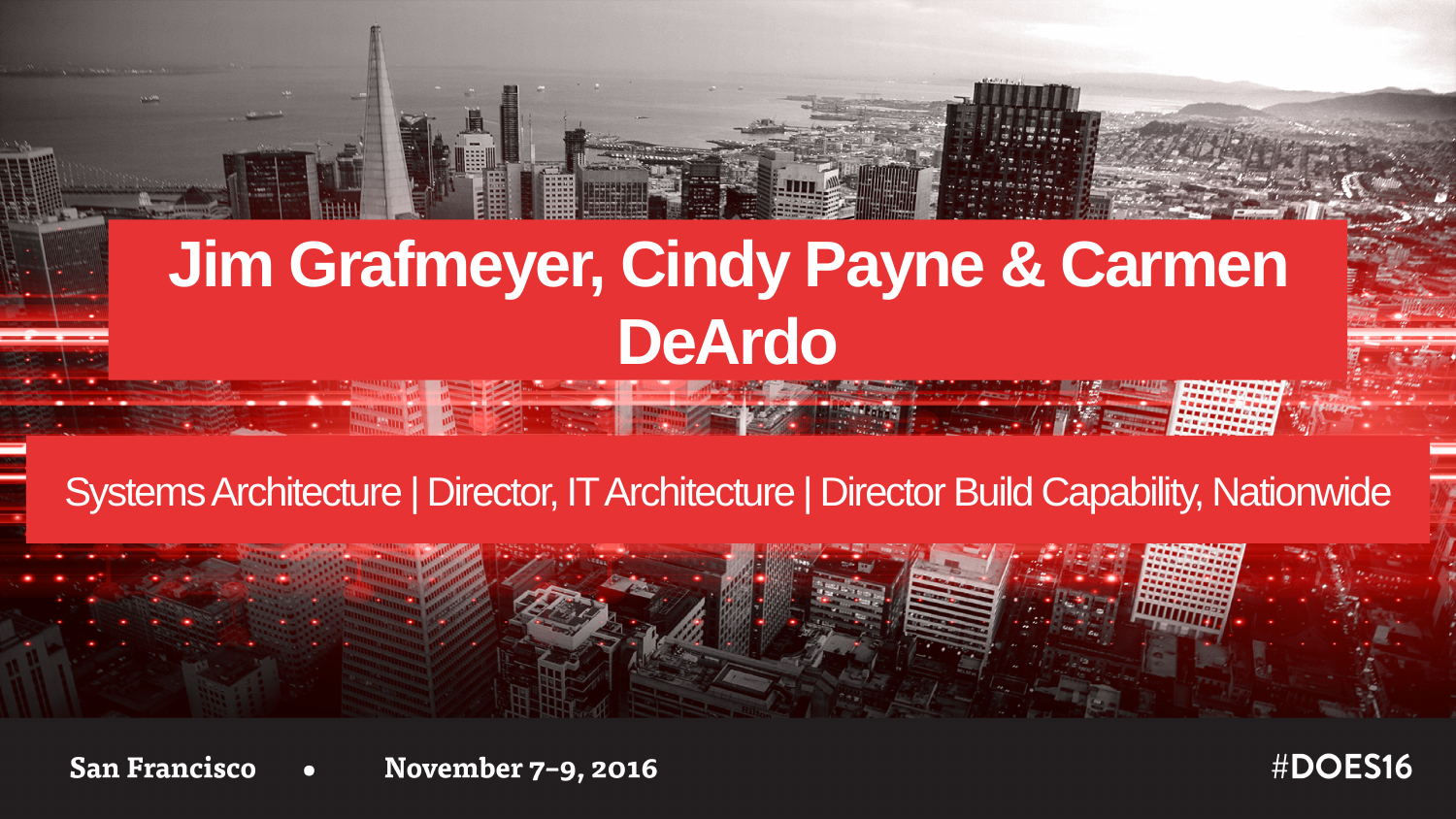

Jim Grafmeyer, Cindy Payne & Carmen DeArdo
Systems Architecture | Director, IT Architecture | Director Build Capability, Nationwide